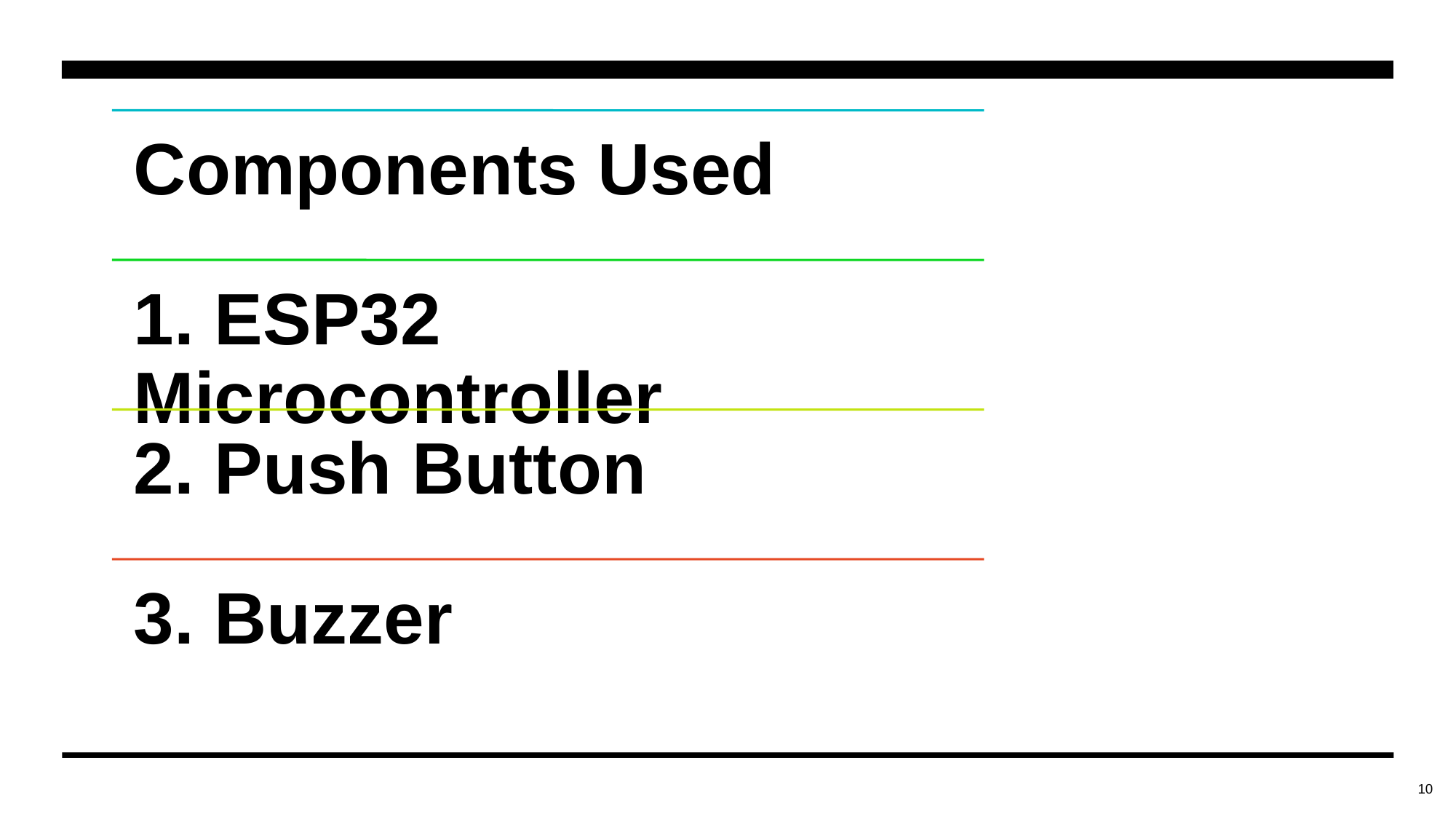

Components Used
1. ESP32 Microcontroller
2. Push Button
3. Buzzer

10